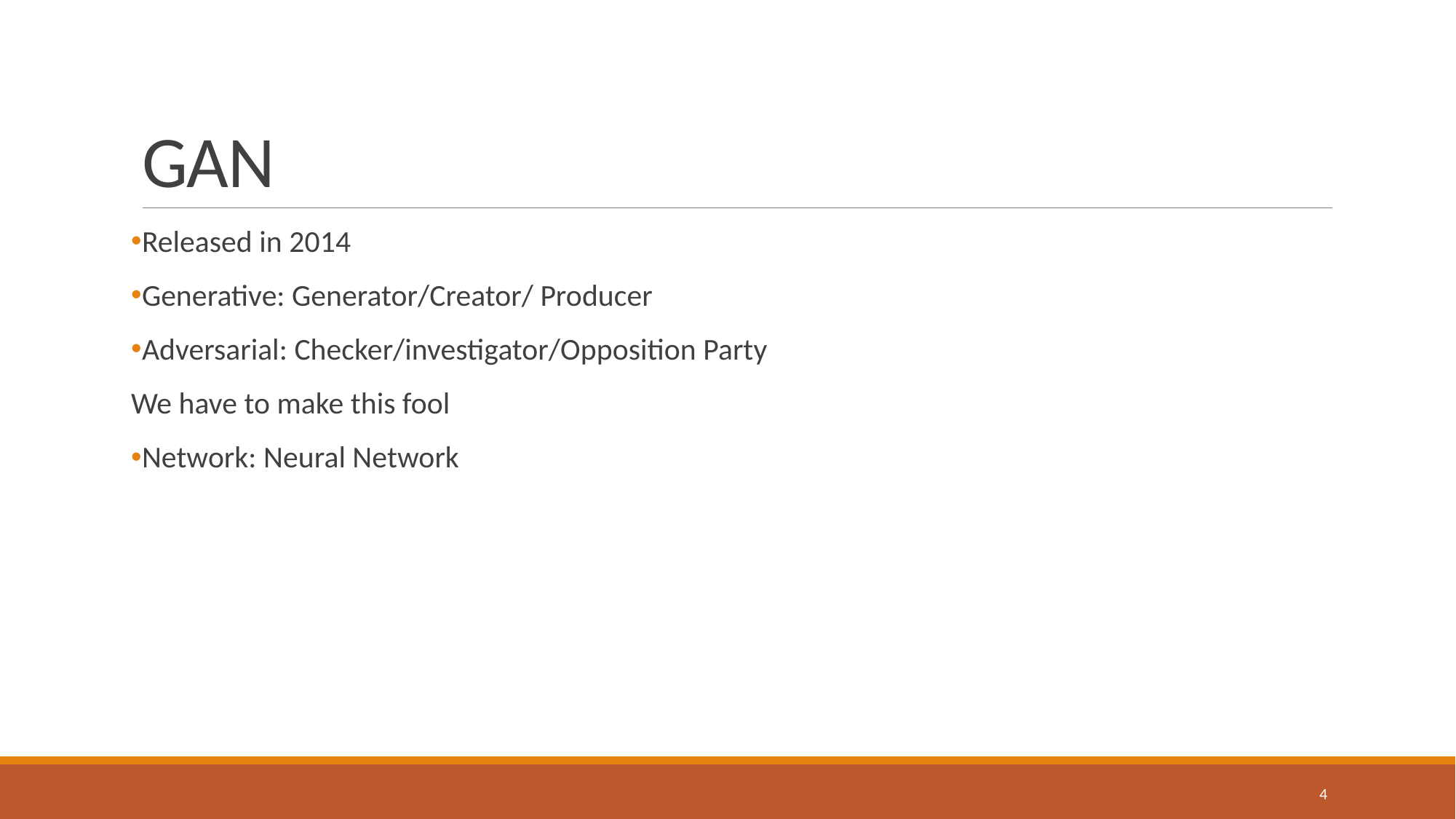

# GAN
Released in 2014
Generative: Generator/Creator/ Producer
Adversarial: Checker/investigator/Opposition Party
We have to make this fool
Network: Neural Network

4